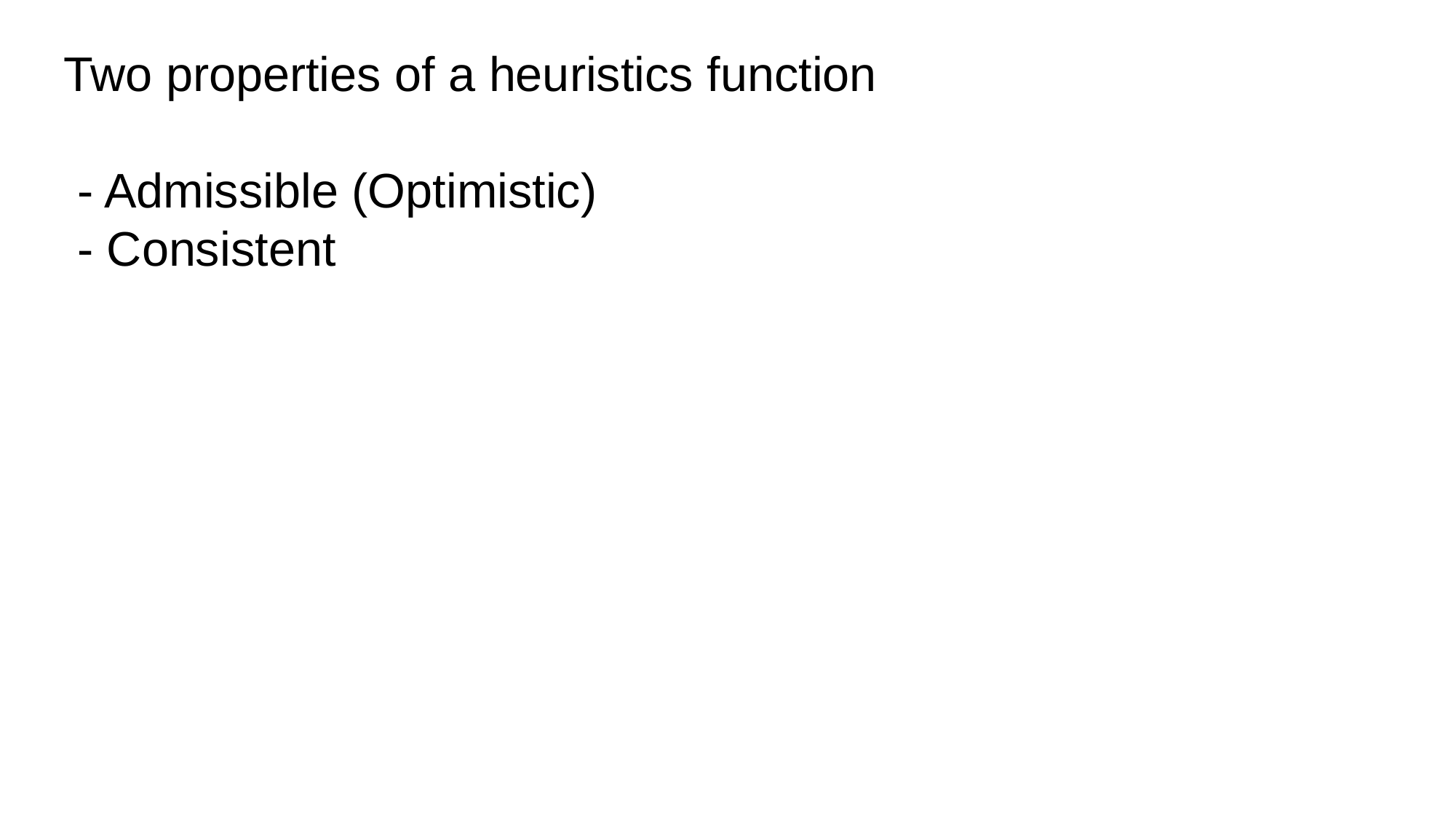

Two properties of a heuristics function

 - Admissible (Optimistic)
 - Consistent